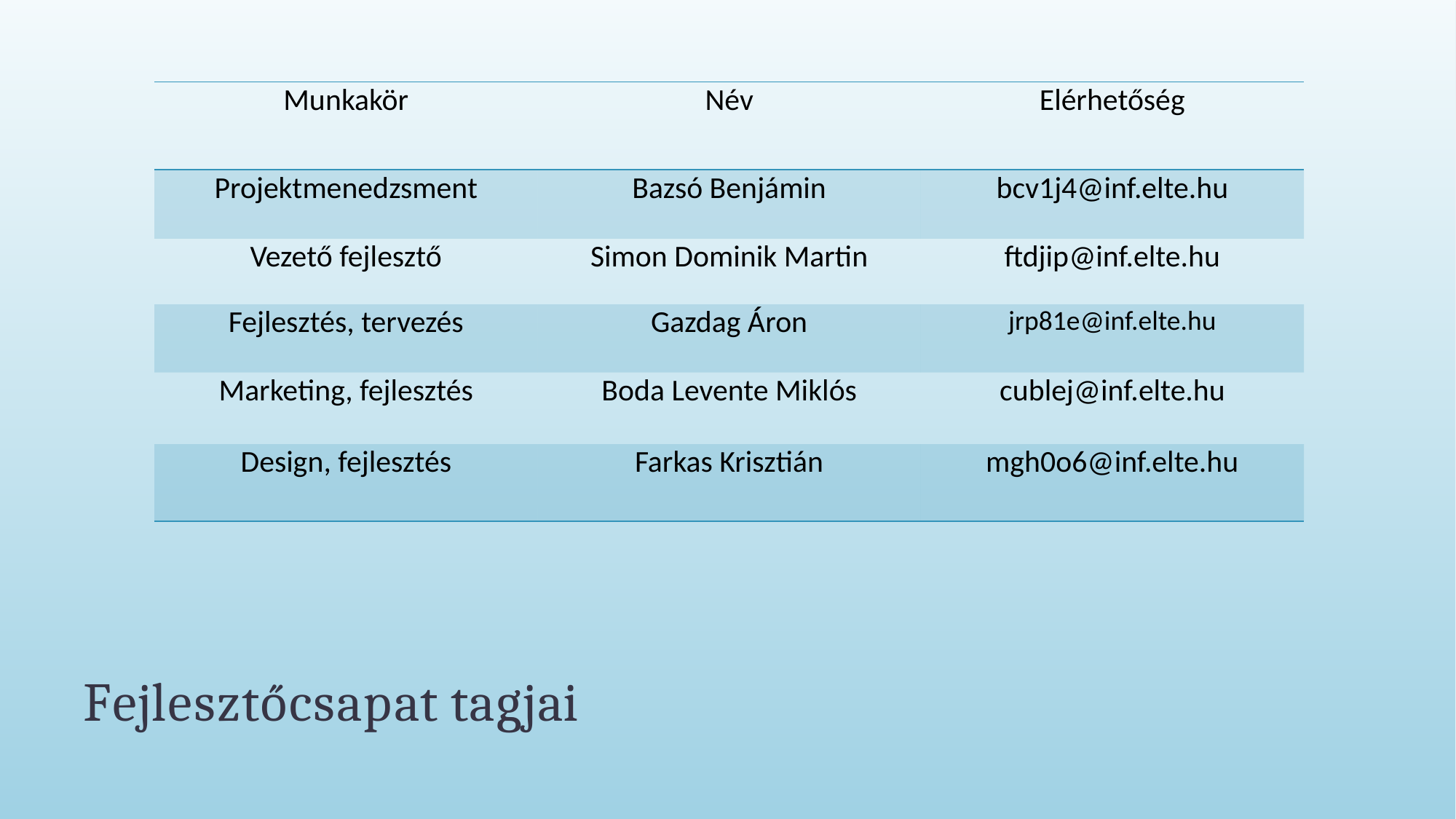

| Munkakör | Név | Elérhetőség |
| --- | --- | --- |
| Projektmenedzsment | Bazsó Benjámin | bcv1j4@inf.elte.hu |
| Vezető fejlesztő | Simon Dominik Martin | ftdjip@inf.elte.hu |
| Fejlesztés, tervezés | Gazdag Áron | jrp81e@inf.elte.hu |
| Marketing, fejlesztés | Boda Levente Miklós | cublej@inf.elte.hu |
| Design, fejlesztés | Farkas Krisztián | mgh0o6@inf.elte.hu |
# Fejlesztőcsapat tagjai